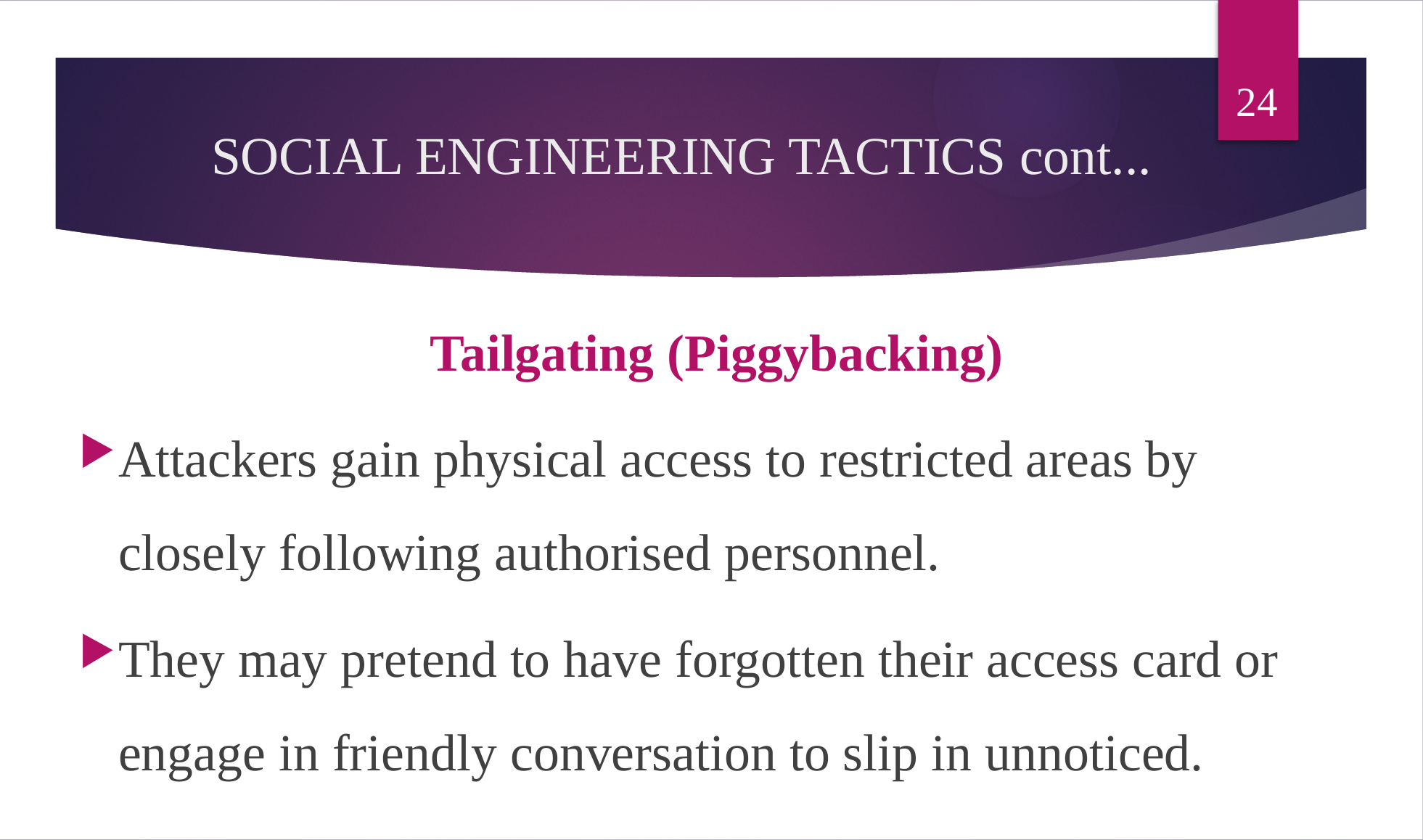

24
# SOCIAL ENGINEERING TACTICS cont...
Tailgating (Piggybacking)
Attackers gain physical access to restricted areas by closely following authorised personnel.
They may pretend to have forgotten their access card or engage in friendly conversation to slip in unnoticed.